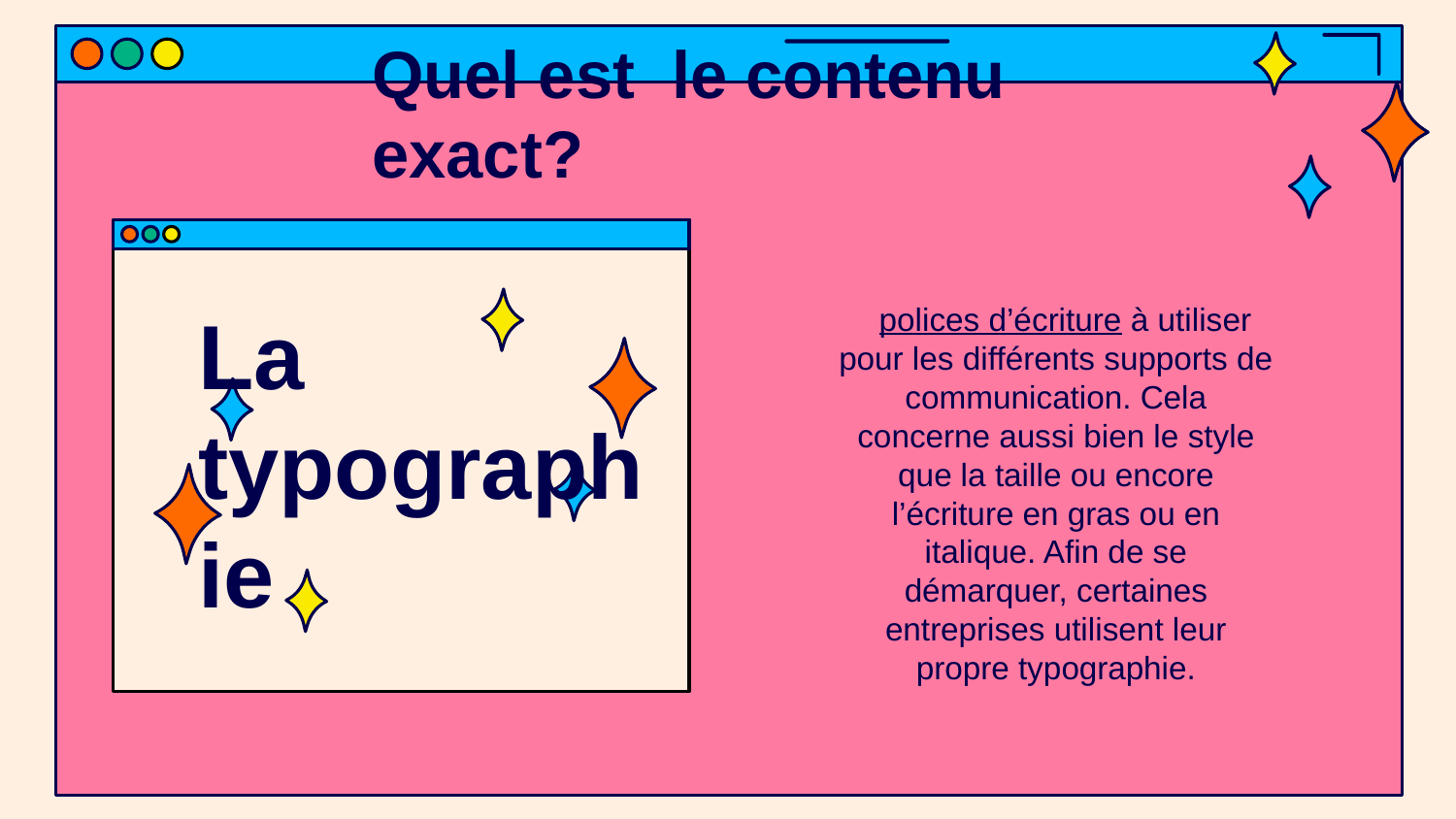

# Quel est  le contenu exact?
La typographie
  polices d’écriture à utiliser pour les différents supports de communication. Cela concerne aussi bien le style que la taille ou encore l’écriture en gras ou en italique. Afin de se démarquer, certaines entreprises utilisent leur propre typographie.